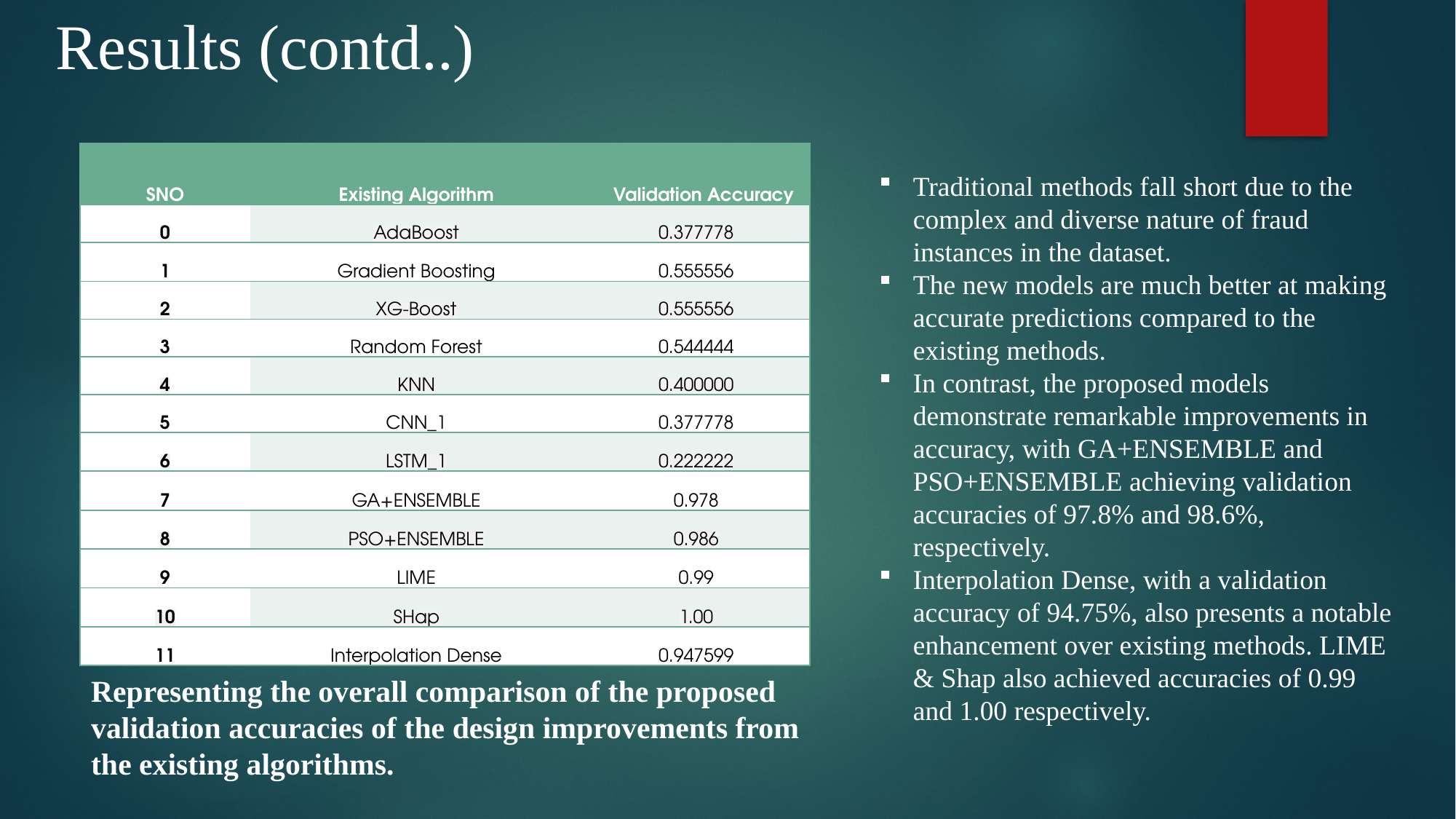

Results (contd..)

| SNO | Existing Algorithm | Validation Accuracy |
| --- | --- | --- |
| 0 | AdaBoost | 0.377778 |
| 1 | Gradient Boosting | 0.555556 |
| 2 | XG-Boost | 0.555556 |
| 3 | Random Forest | 0.544444 |
| 4 | KNN | 0.400000 |
| 5 | CNN\_1 | 0.377778 |
| 6 | LSTM\_1 | 0.222222 |
| 7 | GA+ENSEMBLE | 0.978 |
| 8 | PSO+ENSEMBLE | 0.986 |
| 9 | LIME | 0.99 |
| 10 | SHap | 1.00 |
| 11 | Interpolation Dense | 0.947599 |
Traditional methods fall short due to the complex and diverse nature of fraud instances in the dataset.
The new models are much better at making accurate predictions compared to the existing methods.
In contrast, the proposed models demonstrate remarkable improvements in accuracy, with GA+ENSEMBLE and PSO+ENSEMBLE achieving validation accuracies of 97.8% and 98.6%, respectively.
Interpolation Dense, with a validation accuracy of 94.75%, also presents a notable enhancement over existing methods. LIME & Shap also achieved accuracies of 0.99 and 1.00 respectively.

Representing the overall comparison of the proposed validation accuracies of the design improvements from the existing algorithms.